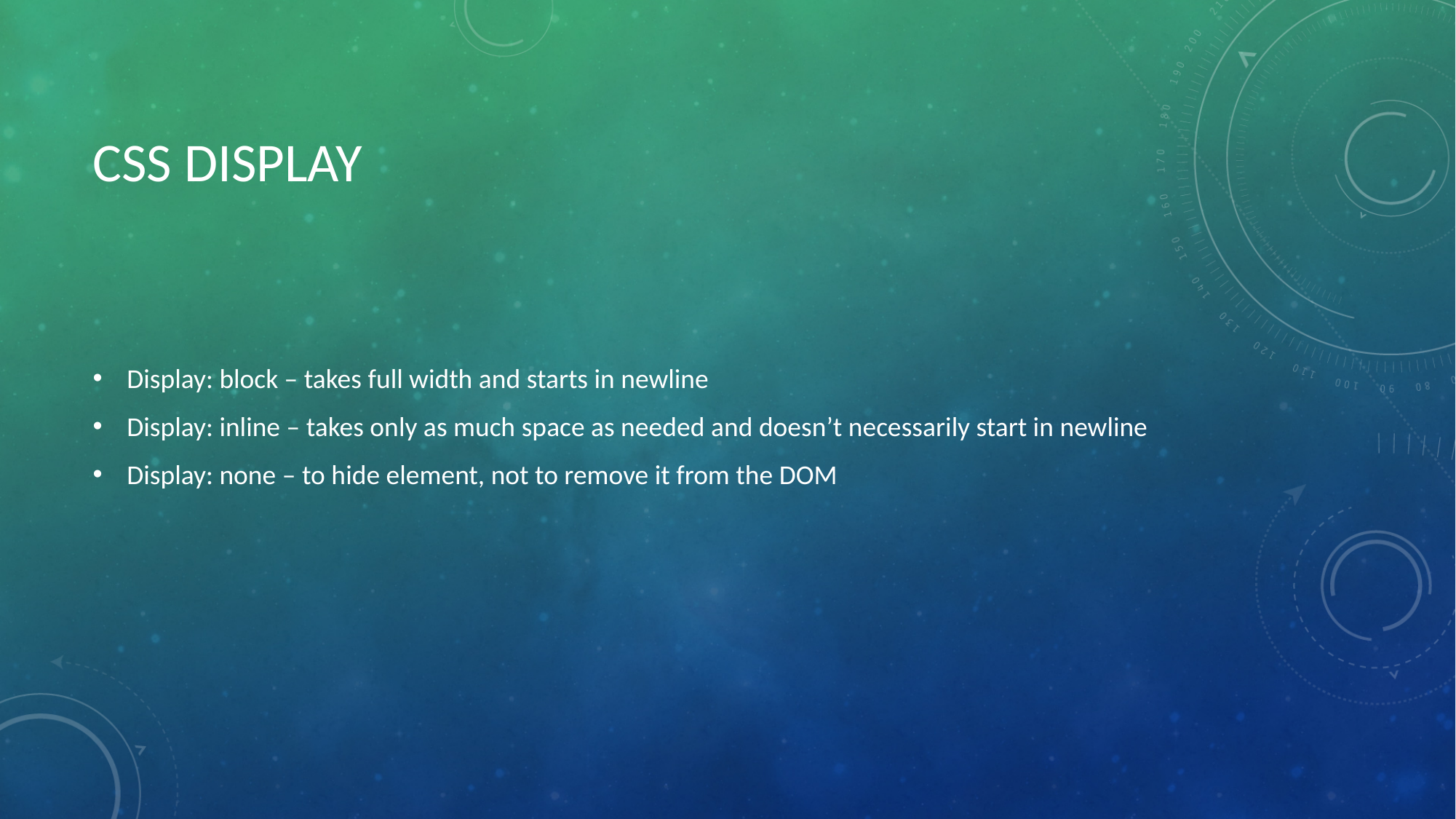

# Css DISPLAY
Display: block – takes full width and starts in newline
Display: inline – takes only as much space as needed and doesn’t necessarily start in newline
Display: none – to hide element, not to remove it from the DOM